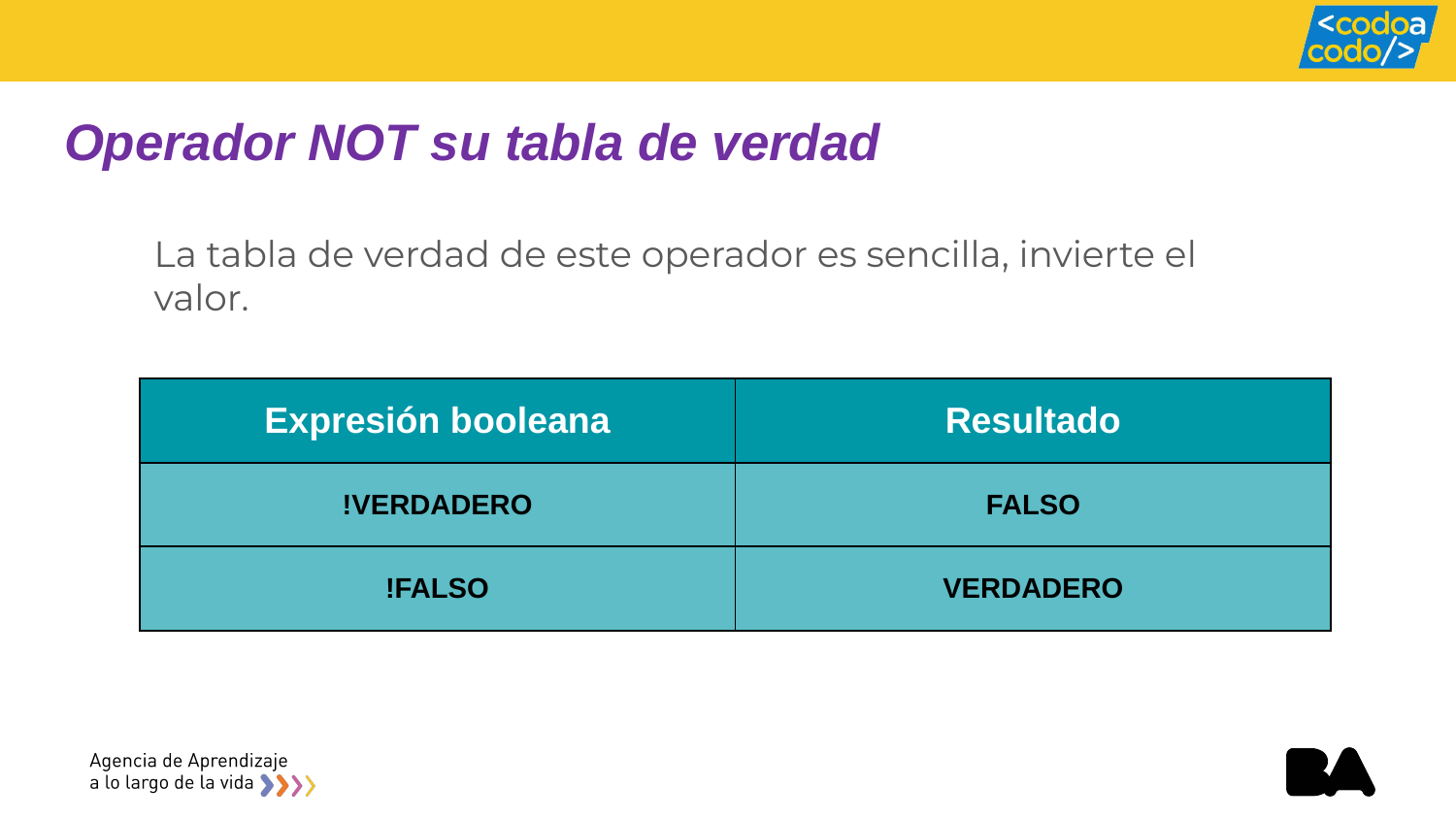

# Operador NOT su tabla de verdad
La tabla de verdad de este operador es sencilla, invierte el valor.

| Expresión booleana |
| --- |
| Resultado |
| --- |
| FALSO |
| --- |
| !VERDADERO |
| --- |
| VERDADERO |
| --- |
| !FALSO |
| --- |